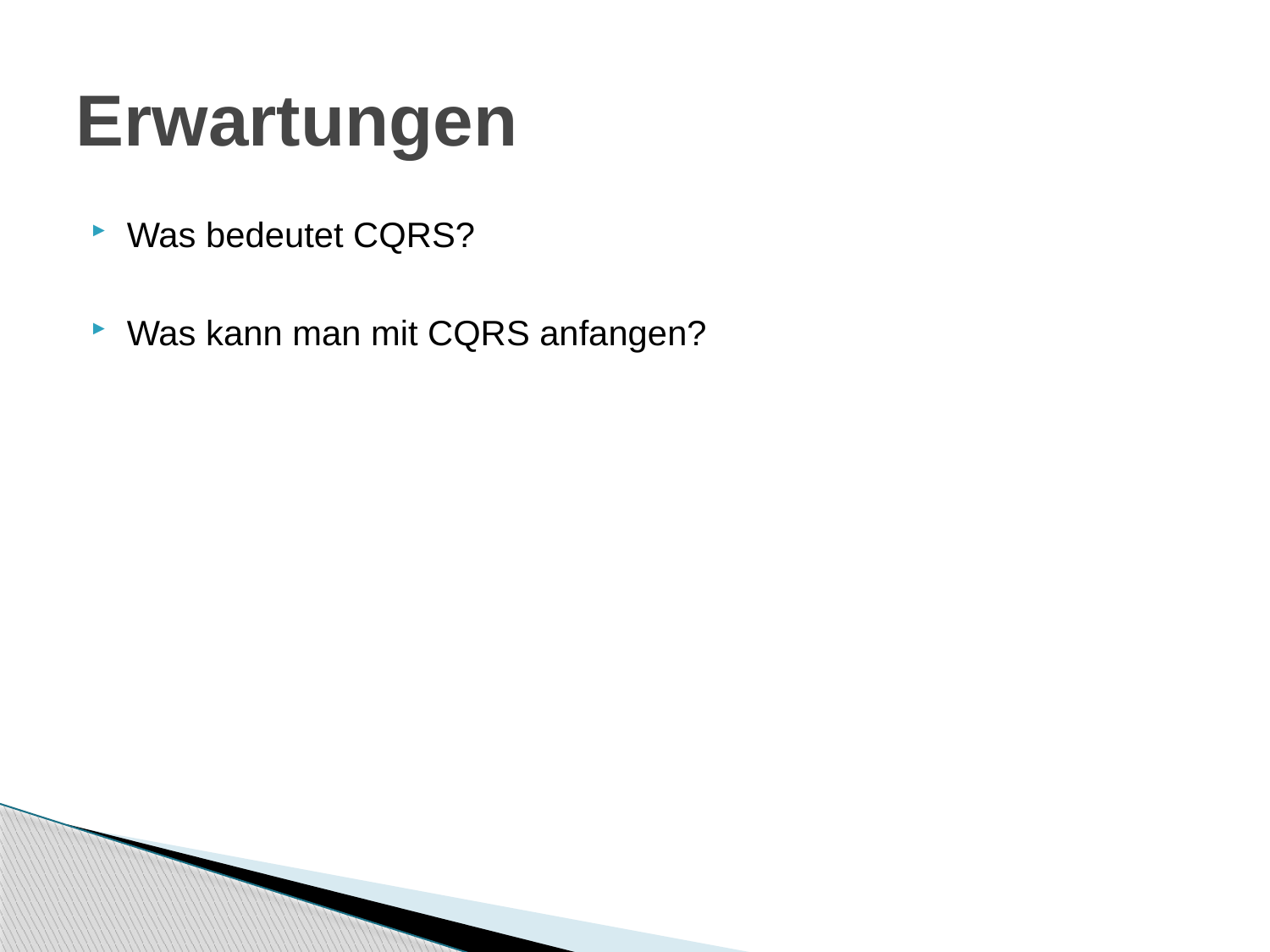

# Erwartungen
Was bedeutet CQRS?

Was kann man mit CQRS anfangen?